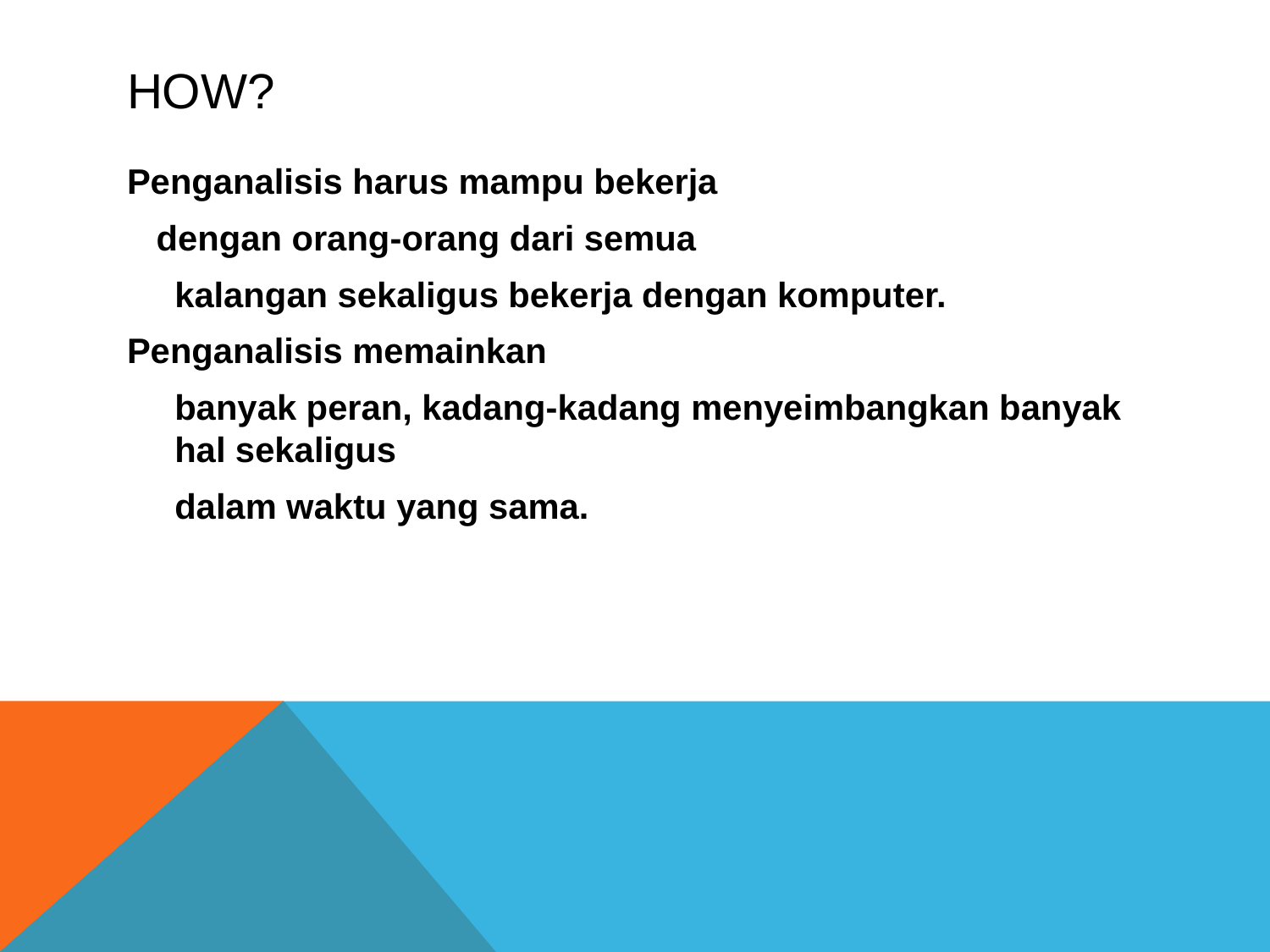

# HOW?
Penganalisis harus mampu bekerja
   dengan orang-orang dari semua
	kalangan sekaligus bekerja dengan komputer.
Penganalisis memainkan
	banyak peran, kadang-kadang menyeimbangkan banyak hal sekaligus
	dalam waktu yang sama.